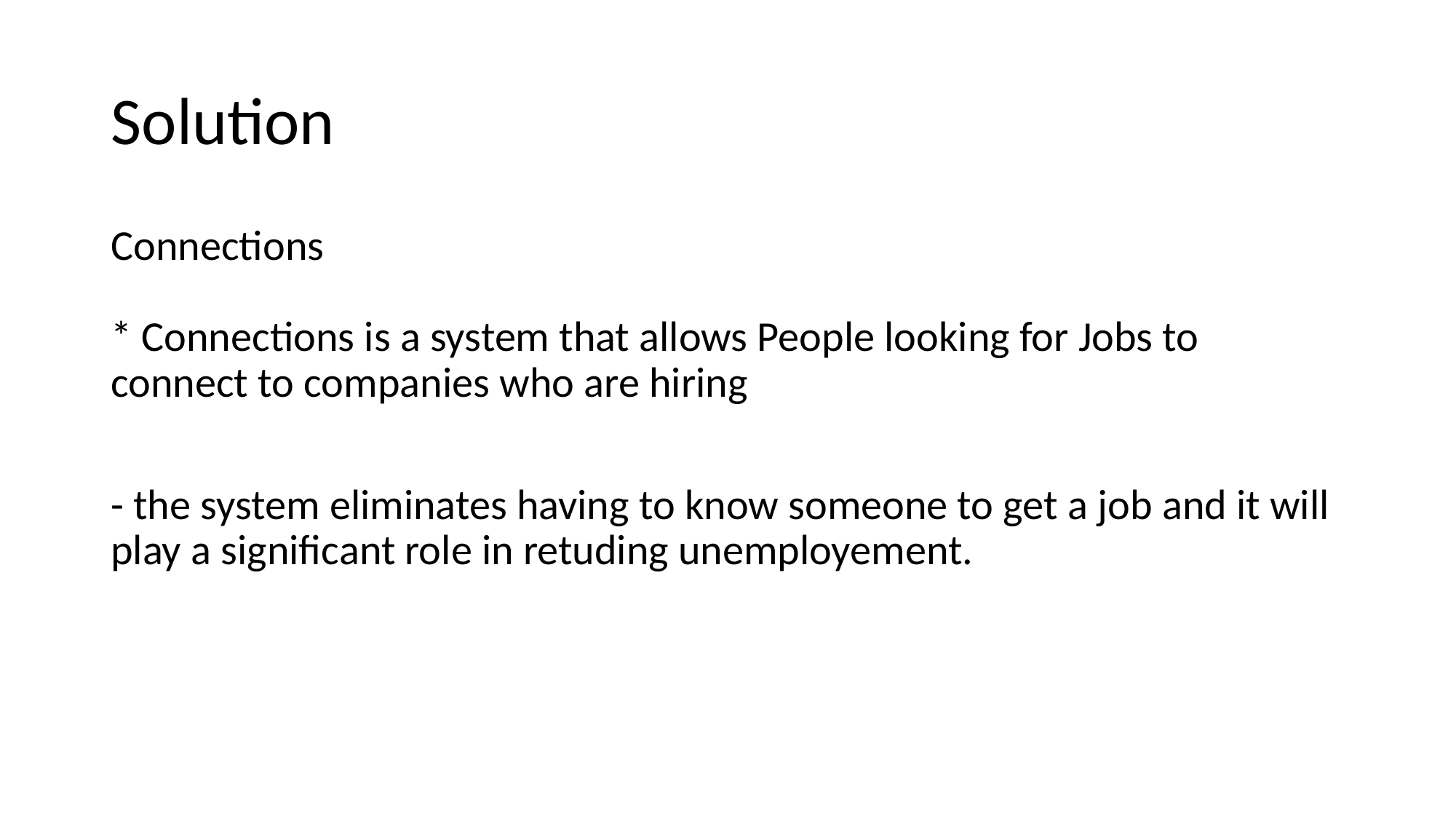

# Solution
Connections
* Connections is a system that allows People looking for Jobs to connect to companies who are hiring

- the system eliminates having to know someone to get a job and it will play a significant role in retuding unemployement.